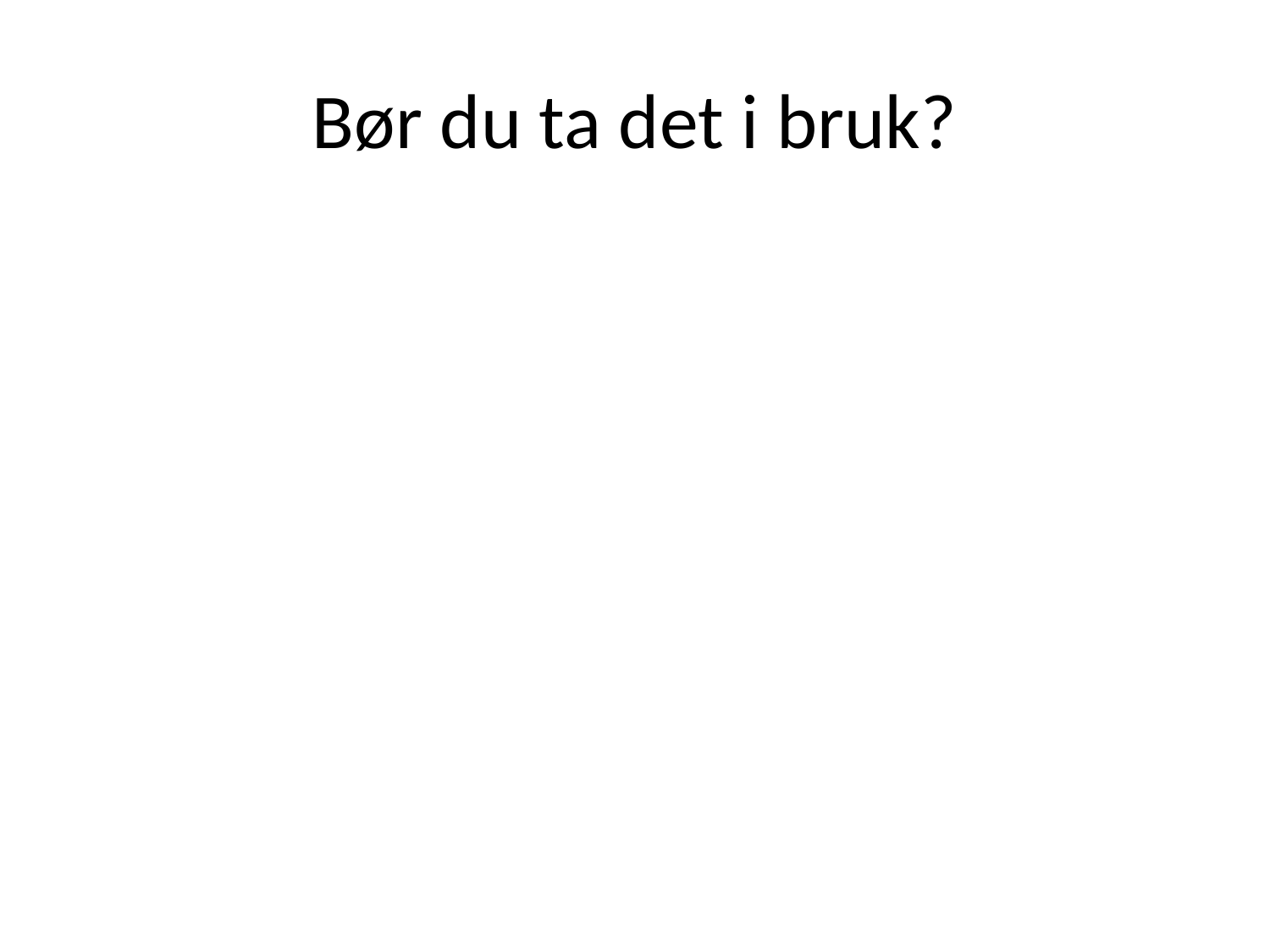

# Bør du ta det i bruk?